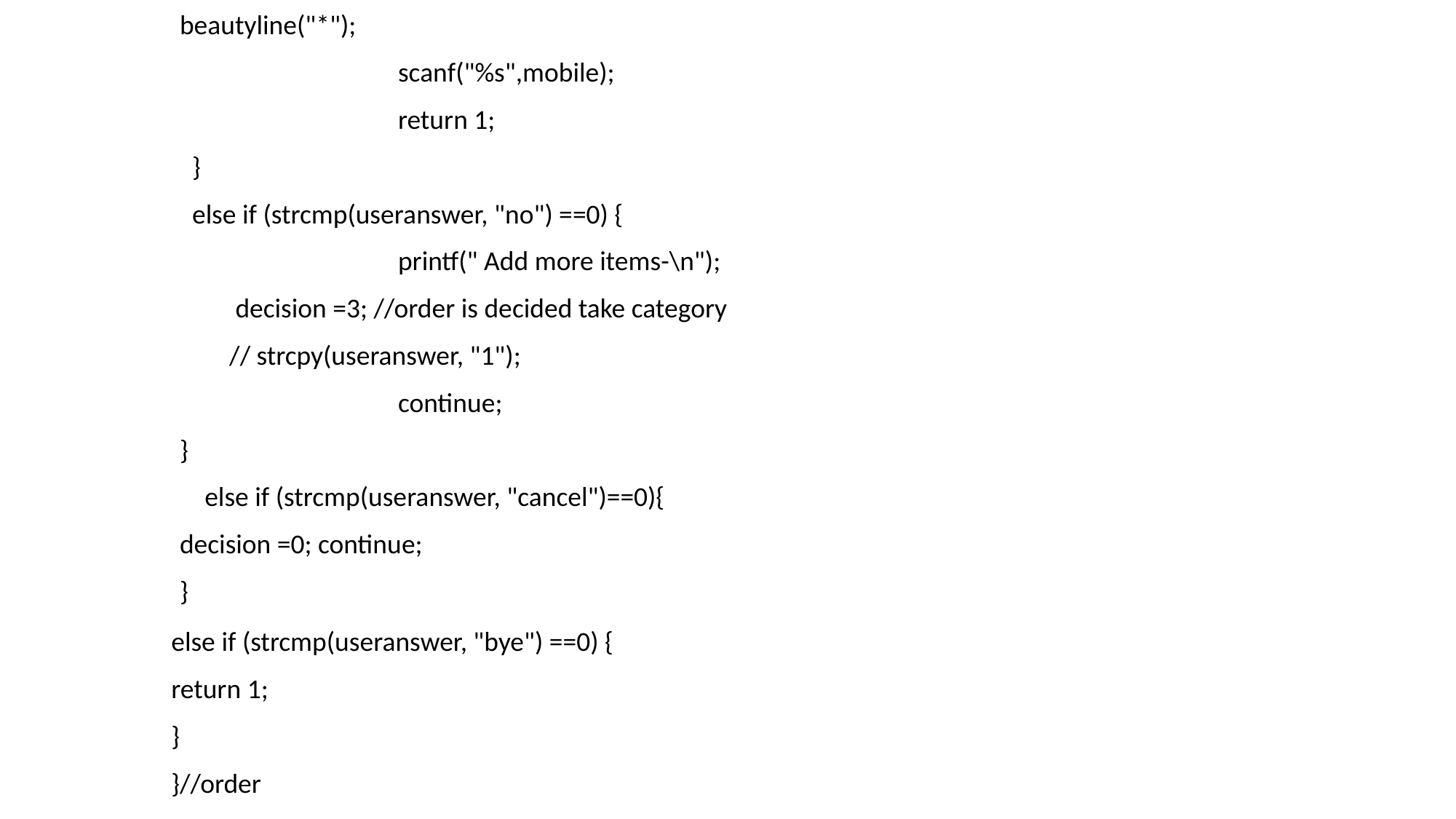

beautyline("*");
   		scanf("%s",mobile);
   		return 1;
  }
  else if (strcmp(useranswer, "no") ==0) {
  		printf(" Add more items-\n");
         decision =3; //order is decided take category
        // strcpy(useranswer, "1");
  		continue;
}
    else if (strcmp(useranswer, "cancel")==0){
decision =0; continue;
}
else if (strcmp(useranswer, "bye") ==0) {
return 1;
}
}//order